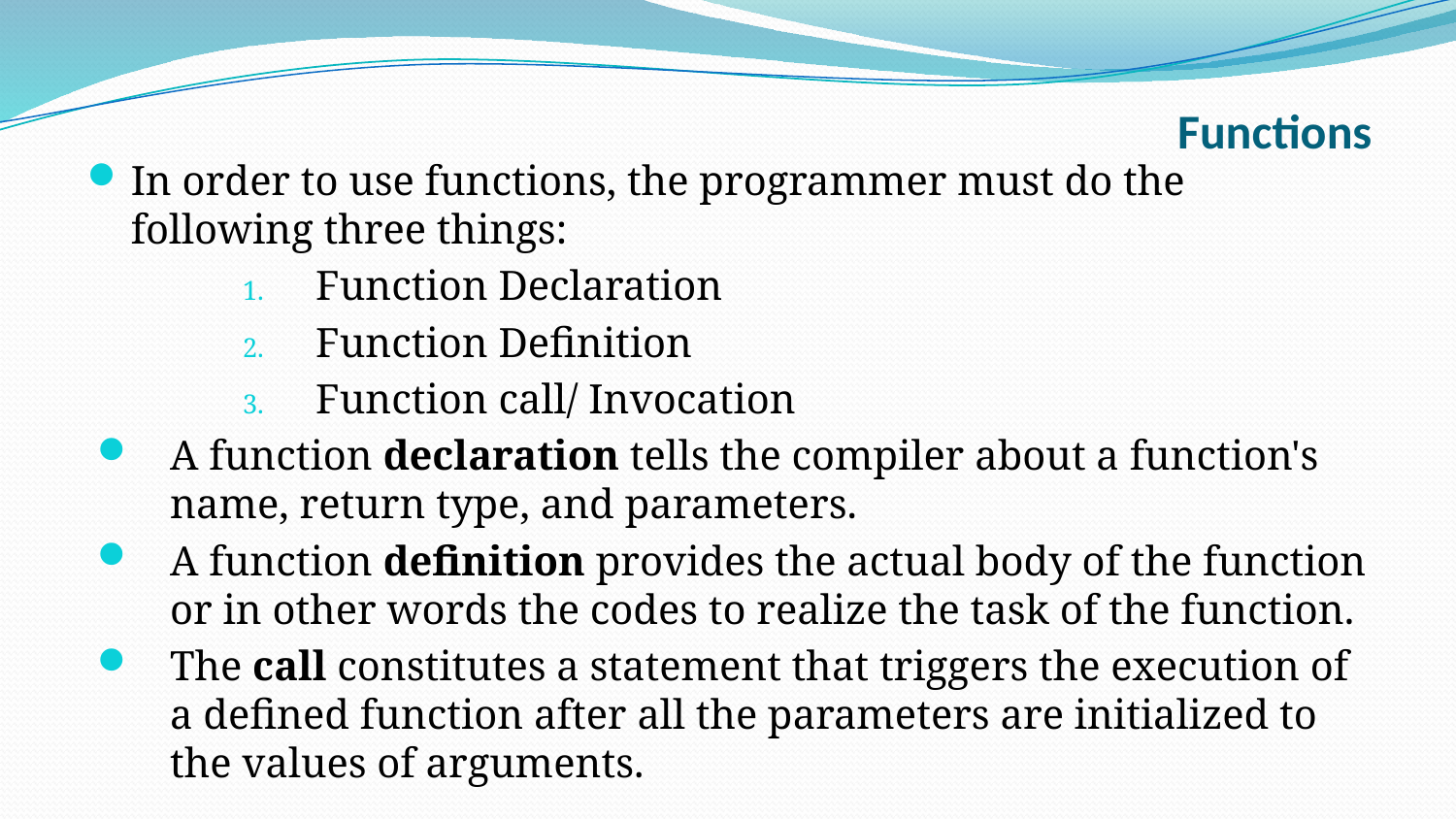

# Functions
In order to use functions, the programmer must do the following three things:
Function Declaration
Function Definition
Function call/ Invocation
A function declaration tells the compiler about a function's name, return type, and parameters.
A function definition provides the actual body of the function or in other words the codes to realize the task of the function.
The call constitutes a statement that triggers the execution of a defined function after all the parameters are initialized to the values of arguments.